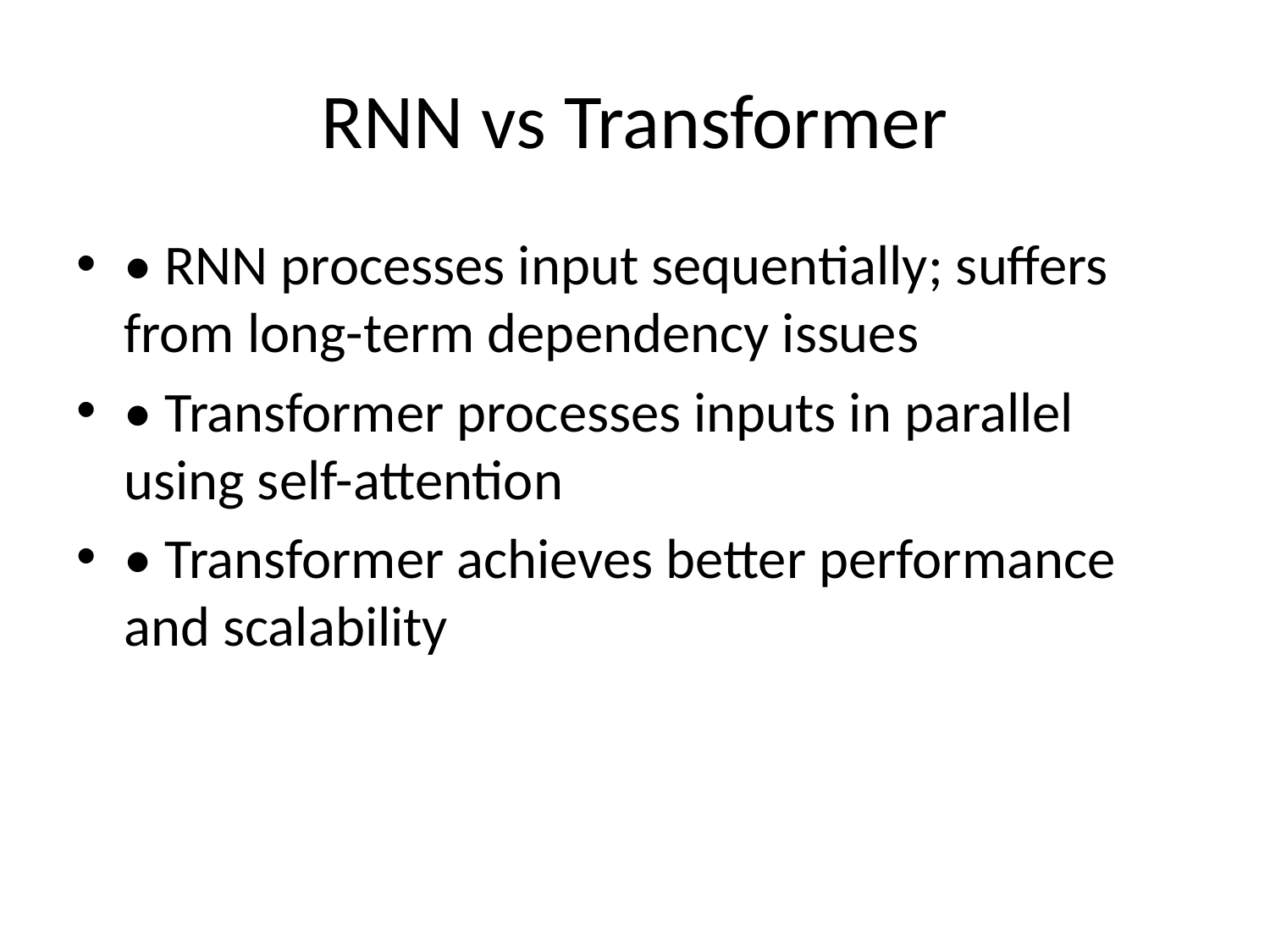

# RNN vs Transformer
• RNN processes input sequentially; suffers from long-term dependency issues
• Transformer processes inputs in parallel using self-attention
• Transformer achieves better performance and scalability